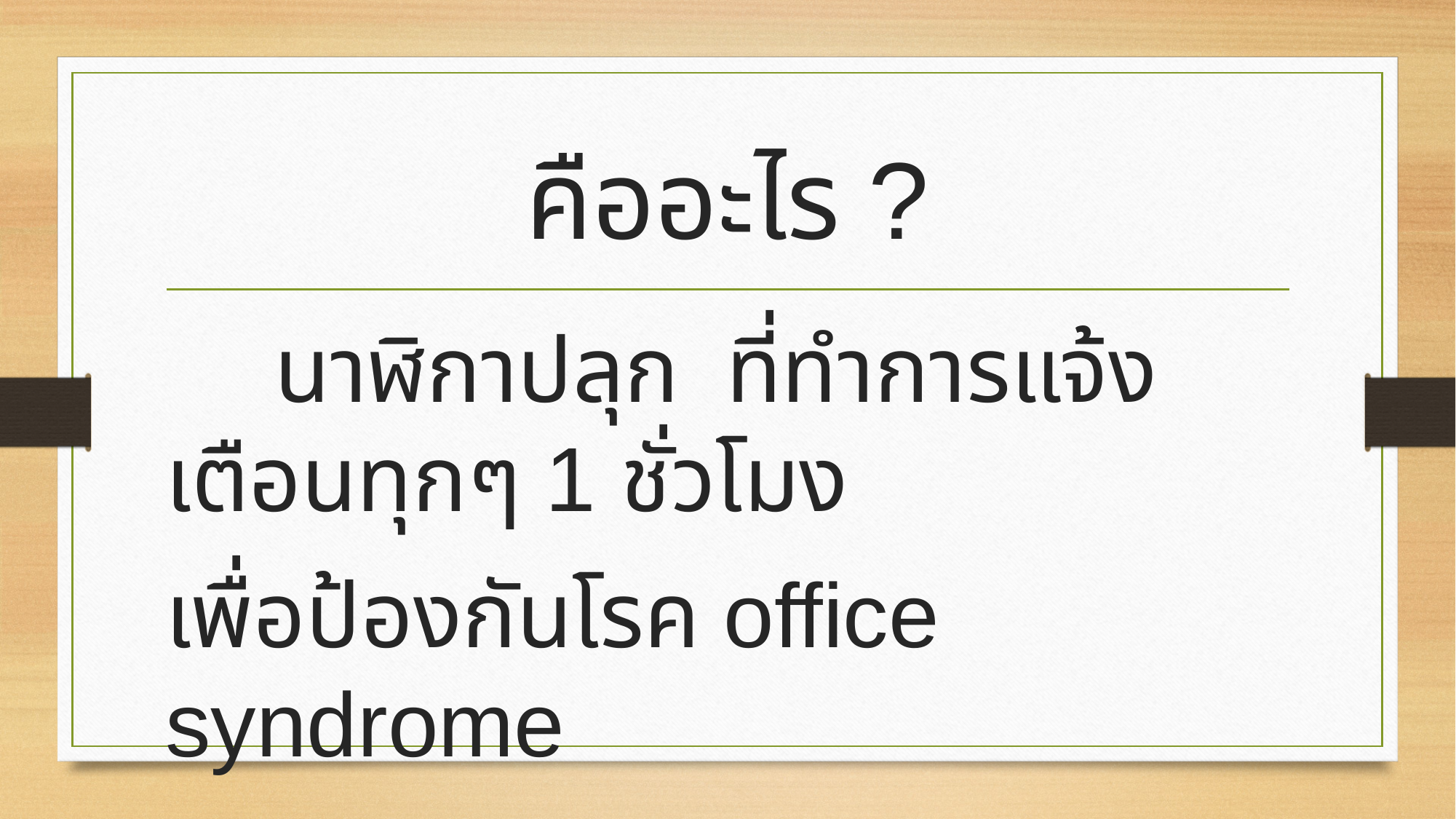

# คืออะไร ?
	นาฬิกาปลุก  ที่ทำการแจ้งเตือนทุกๆ 1 ชั่วโมง
เพื่อป้องกันโรค office syndrome